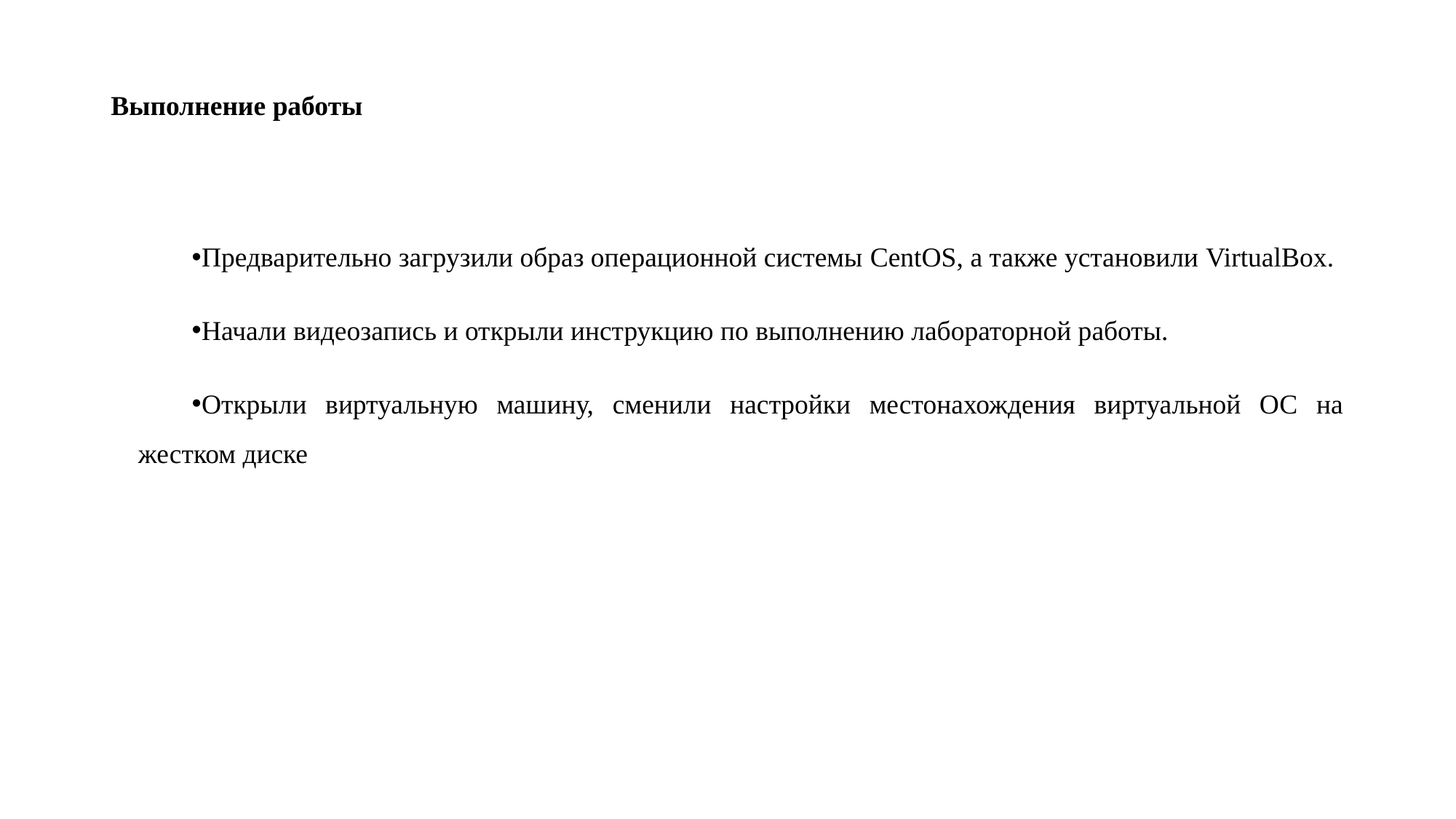

# Выполнение работы
Предварительно загрузили образ операционной системы CentOS, а также установили VirtualBox.
Начали видеозапись и открыли инструкцию по выполнению лабораторной работы.
Открыли виртуальную машину, сменили настройки местонахождения виртуальной ОС на жестком диске